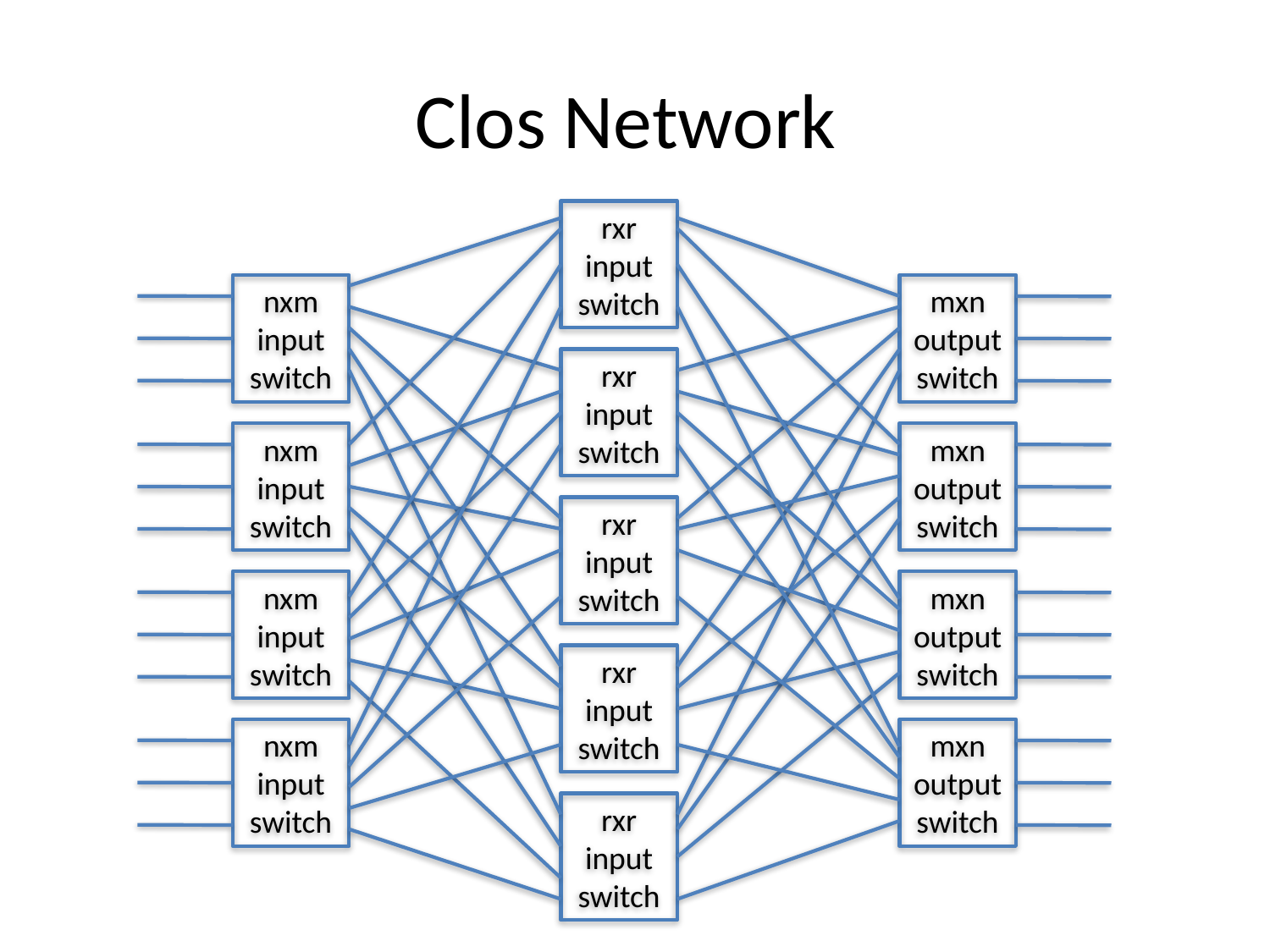

# Clos Network
rxr input switch
nxm input switch
mxn output switch
rxr input switch
nxm input switch
mxn output switch
rxr input switch
nxm input switch
mxn output switch
rxr input switch
nxm input switch
mxn output switch
rxr input switch